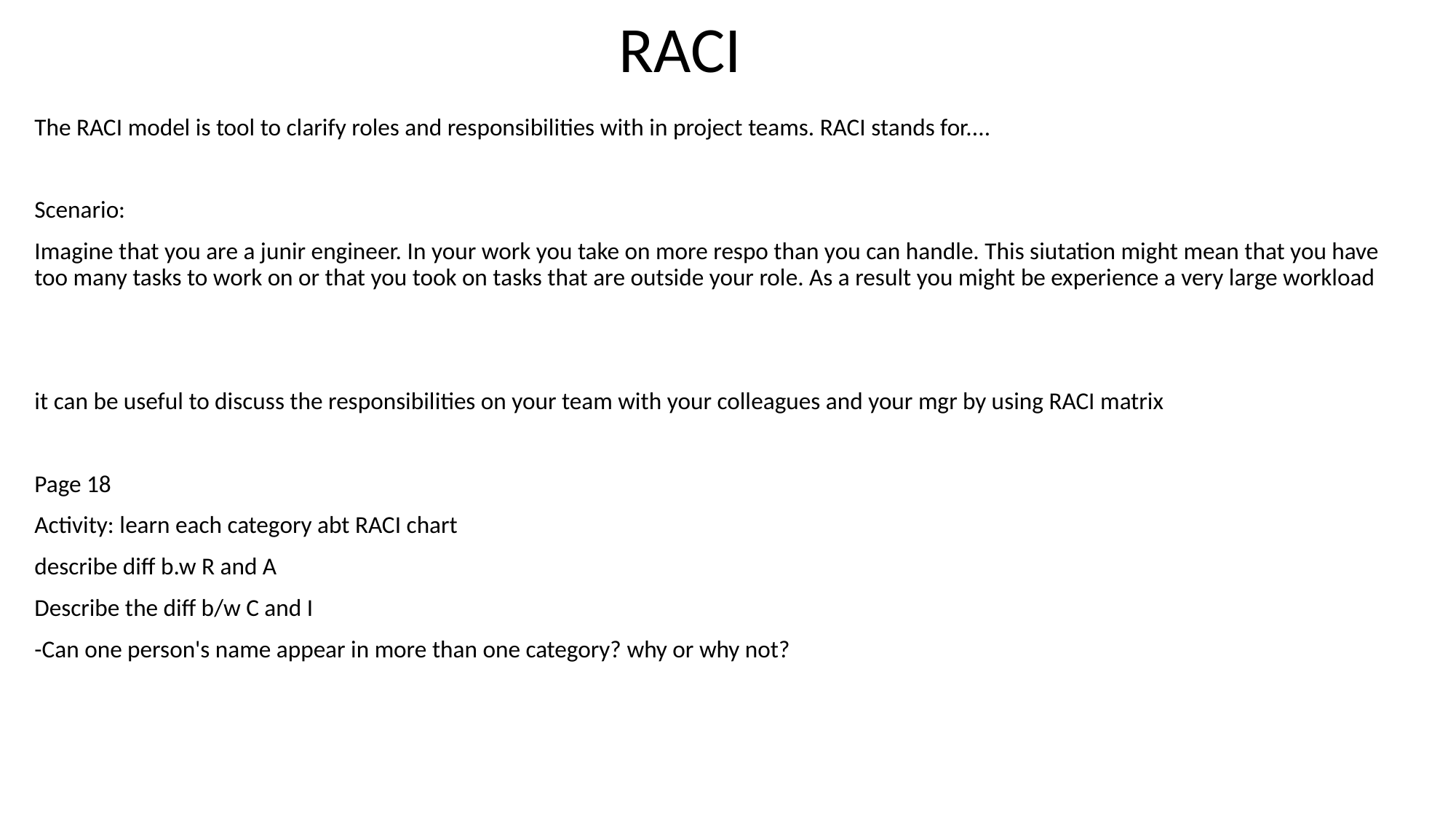

# RACI
The RACI model is tool to clarify roles and responsibilities with in project teams. RACI stands for....

Scenario:
Imagine that you are a junir engineer. In your work you take on more respo than you can handle. This siutation might mean that you have too many tasks to work on or that you took on tasks that are outside your role. As a result you might be experience a very large workload

it can be useful to discuss the responsibilities on your team with your colleagues and your mgr by using RACI matrix

Page 18
Activity: learn each category abt RACI chart
describe diff b.w R and A
Describe the diff b/w C and I
-Can one person's name appear in more than one category? why or why not?